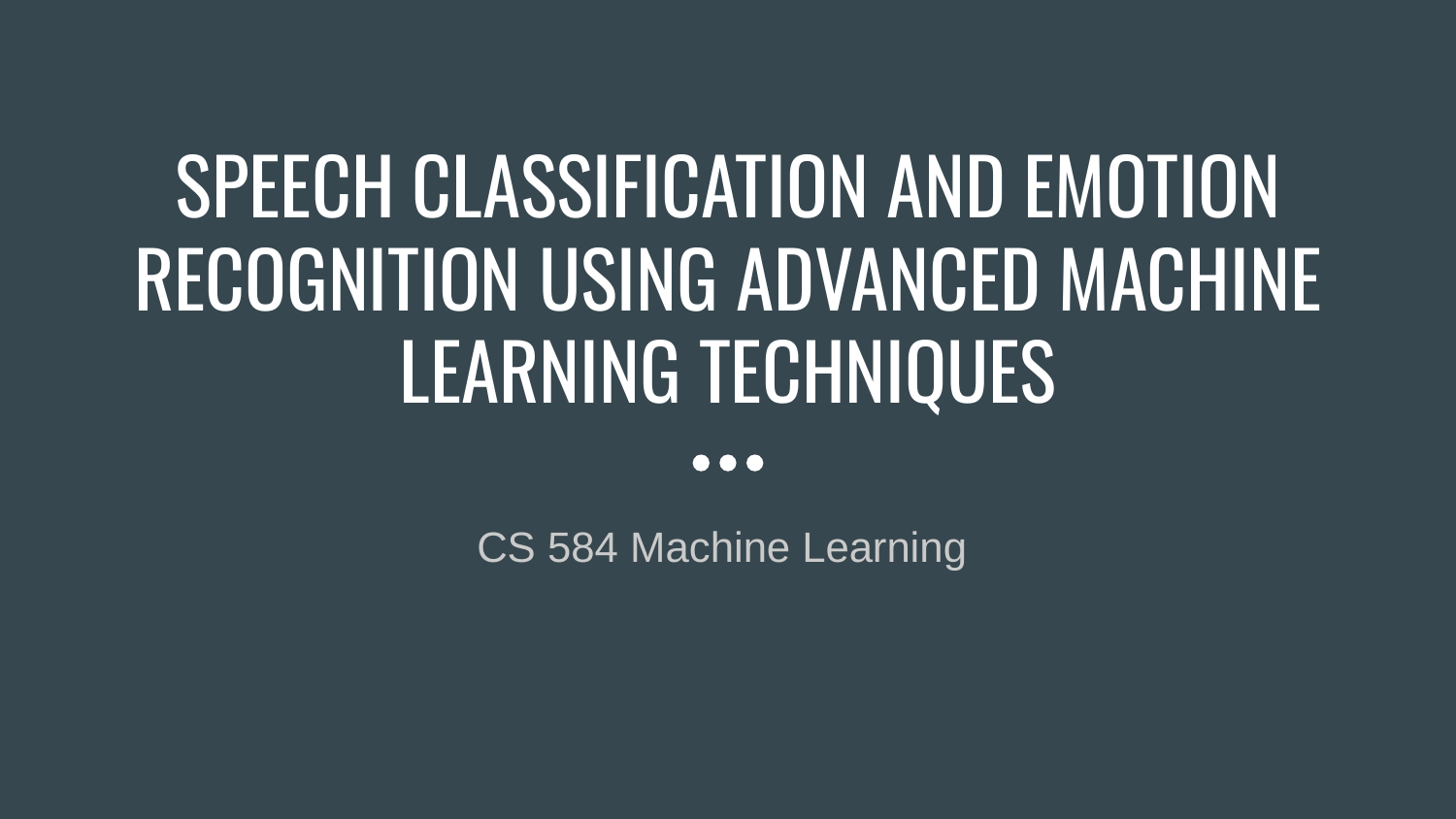

# SPEECH CLASSIFICATION AND EMOTION
RECOGNITION USING ADVANCED MACHINE
LEARNING TECHNIQUES
CS 584 Machine Learning